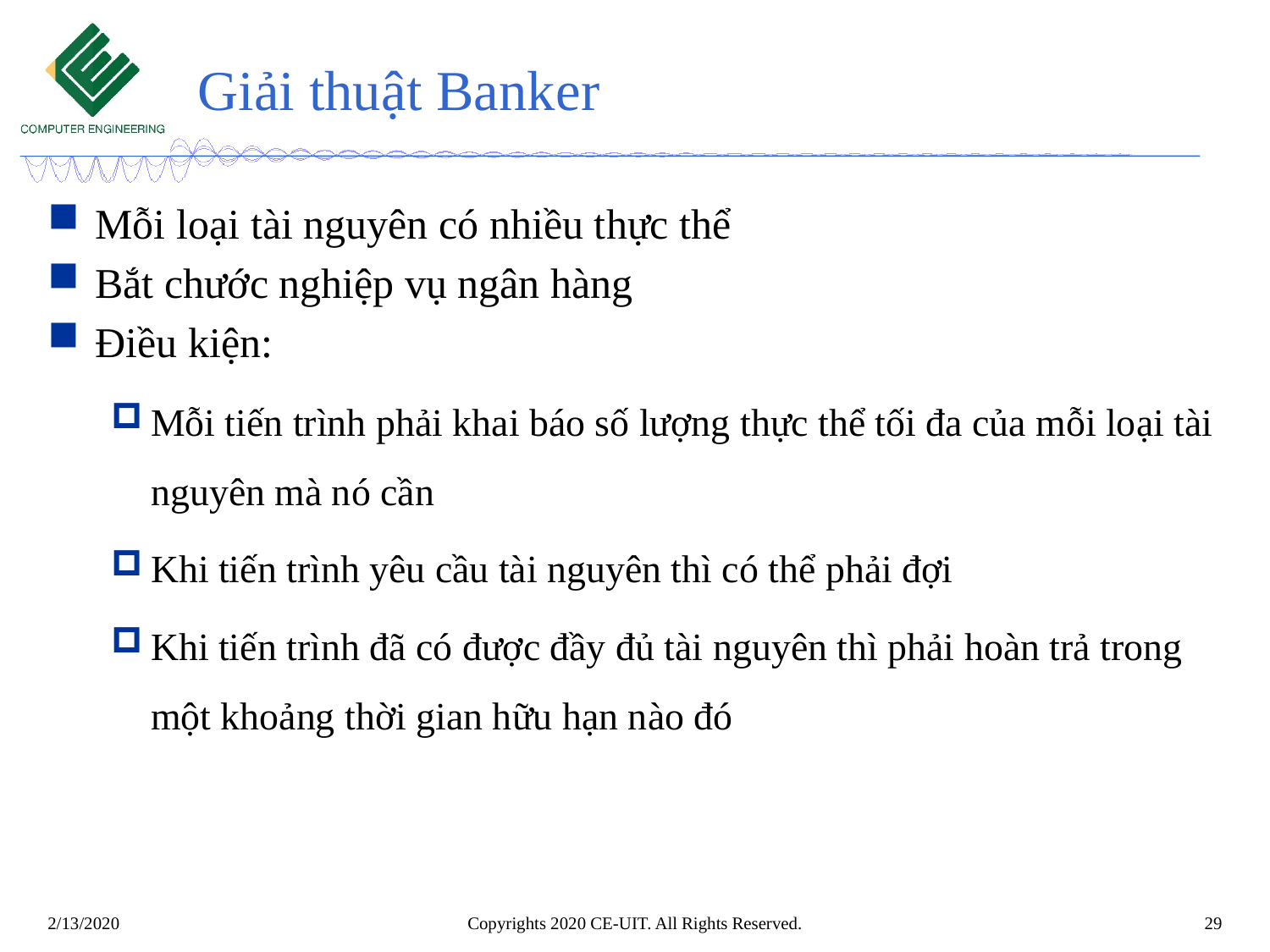

# Giải thuật Banker
Mỗi loại tài nguyên có nhiều thực thể
Bắt chước nghiệp vụ ngân hàng
Điều kiện:
Mỗi tiến trình phải khai báo số lượng thực thể tối đa của mỗi loại tài nguyên mà nó cần
Khi tiến trình yêu cầu tài nguyên thì có thể phải đợi
Khi tiến trình đã có được đầy đủ tài nguyên thì phải hoàn trả trong một khoảng thời gian hữu hạn nào đó
Copyrights 2020 CE-UIT. All Rights Reserved.
29
2/13/2020